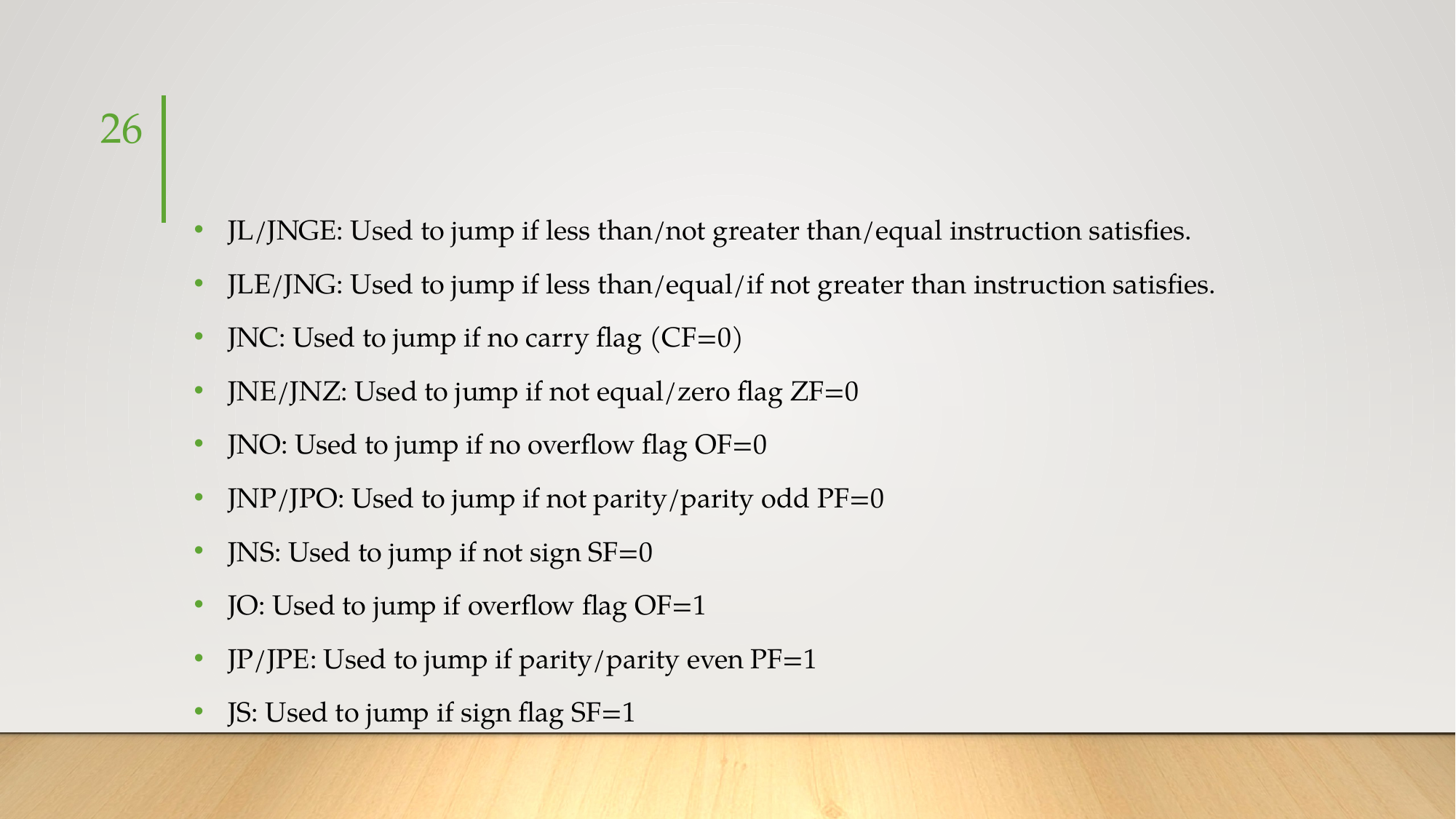

26
#
 JL/JNGE: Used to jump if less than/not greater than/equal instruction satisfies.
 JLE/JNG: Used to jump if less than/equal/if not greater than instruction satisfies.
 JNC: Used to jump if no carry flag (CF=0)
 JNE/JNZ: Used to jump if not equal/zero flag ZF=0
 JNO: Used to jump if no overflow flag OF=0
 JNP/JPO: Used to jump if not parity/parity odd PF=0
 JNS: Used to jump if not sign SF=0
 JO: Used to jump if overflow flag OF=1
 JP/JPE: Used to jump if parity/parity even PF=1
 JS: Used to jump if sign flag SF=1